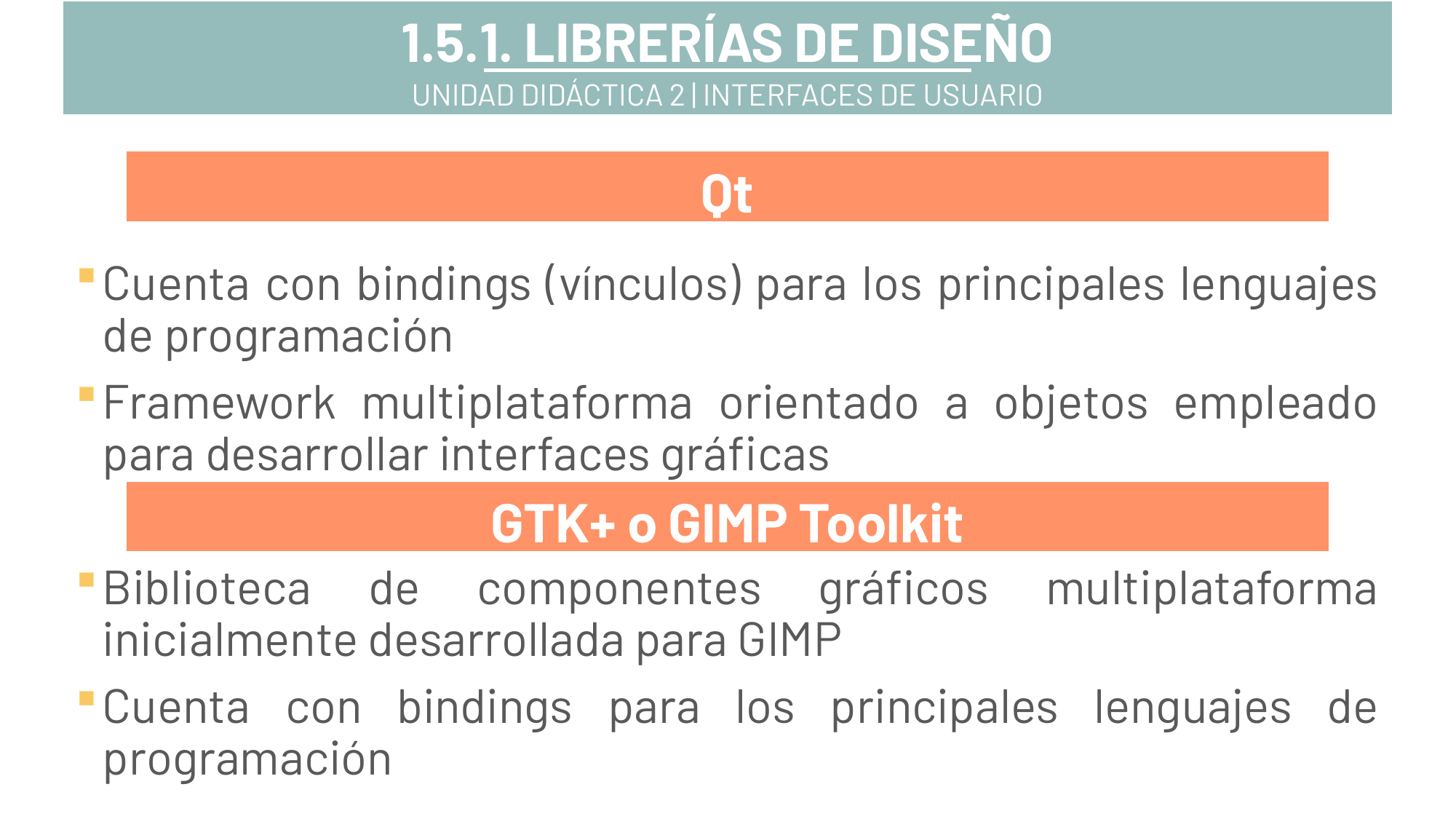

1.5.1. LIBRERÍAS DE DISEÑO
UNIDAD DIDÁCTICA 2 | INTERFACES DE USUARIO
Qt

Cuenta con bindings (vínculos) para los principales lenguajes de programación
Framework multiplataforma orientado a objetos empleado para desarrollar interfaces gráficas

Biblioteca de componentes gráficos multiplataforma inicialmente desarrollada para GIMP
Cuenta con bindings para los principales lenguajes de programación
GTK+ o GIMP Toolkit